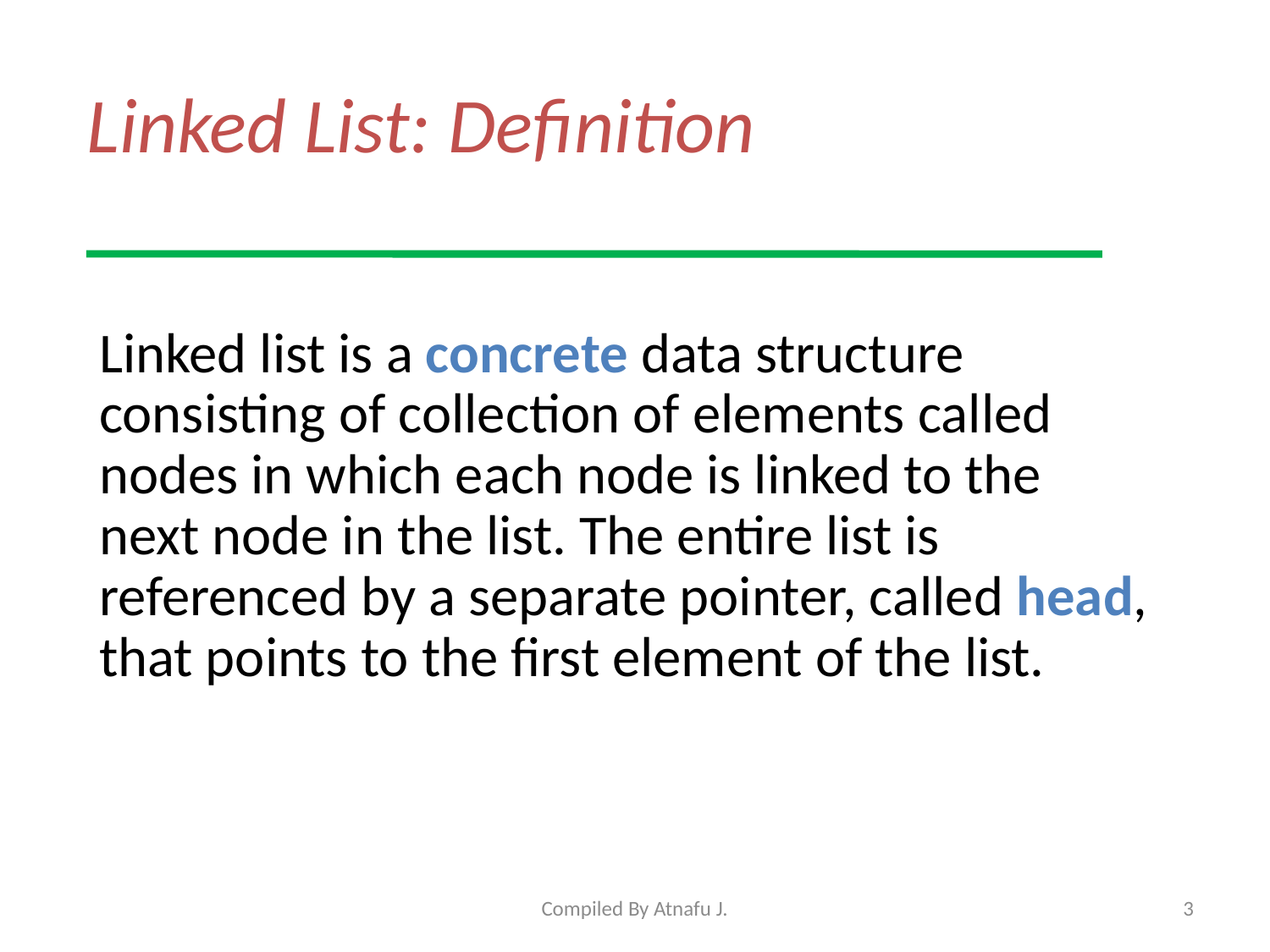

# Linked List: Definition
Linked list is a concrete data structure consisting of collection of elements called nodes in which each node is linked to the next node in the list. The entire list is referenced by a separate pointer, called head, that points to the first element of the list.

Compiled By Atnafu J.
3